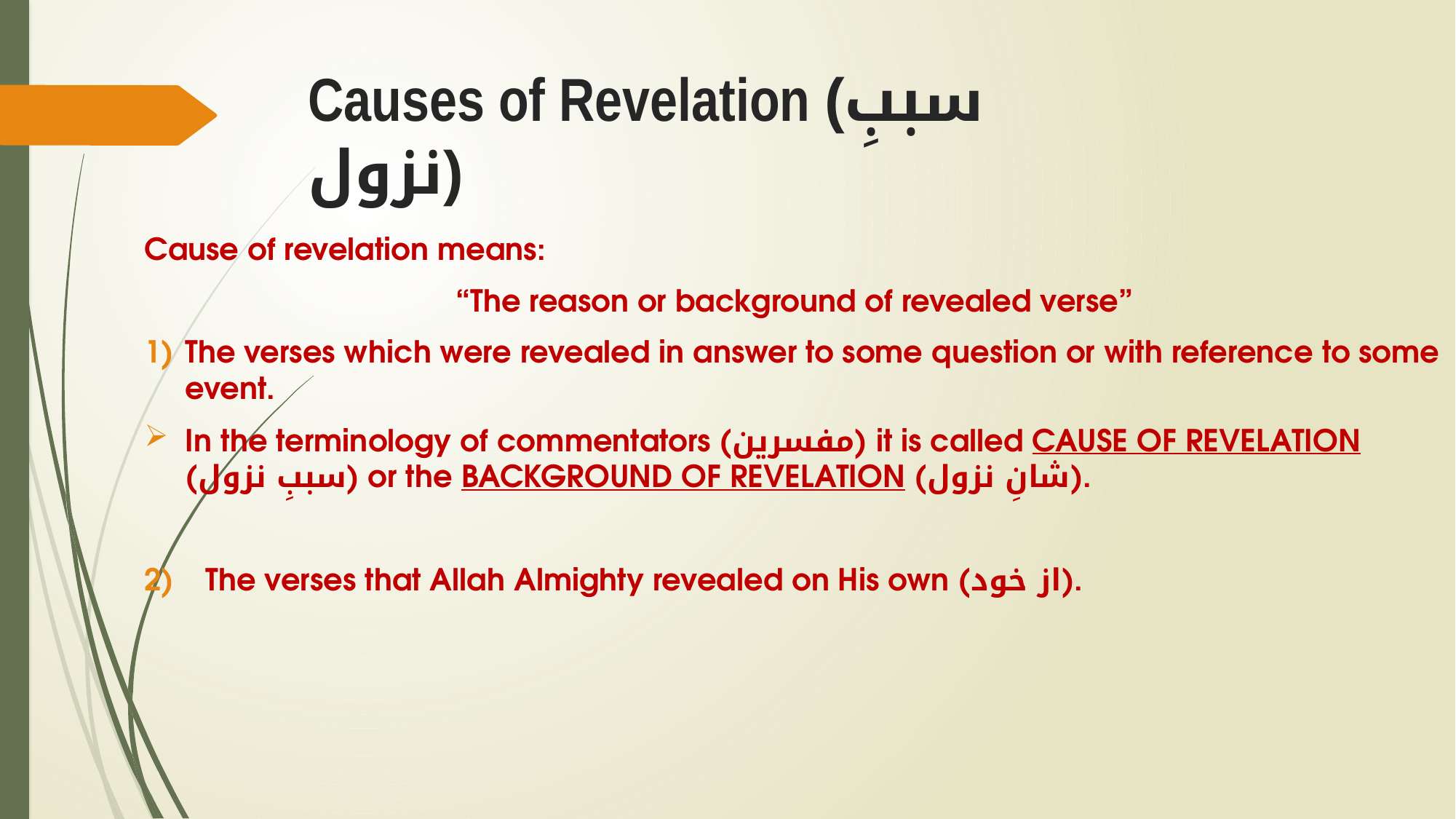

# Causes of Revelation (سببِ نزول)
Cause of revelation means:
“The reason or background of revealed verse”
The verses which were revealed in answer to some question or with reference to some event.
In the terminology of commentators (مفسرین) it is called CAUSE OF REVELATION (سببِ نزول) or the BACKGROUND OF REVELATION (شانِ نزول).

The verses that Allah Almighty revealed on His own (از خود).